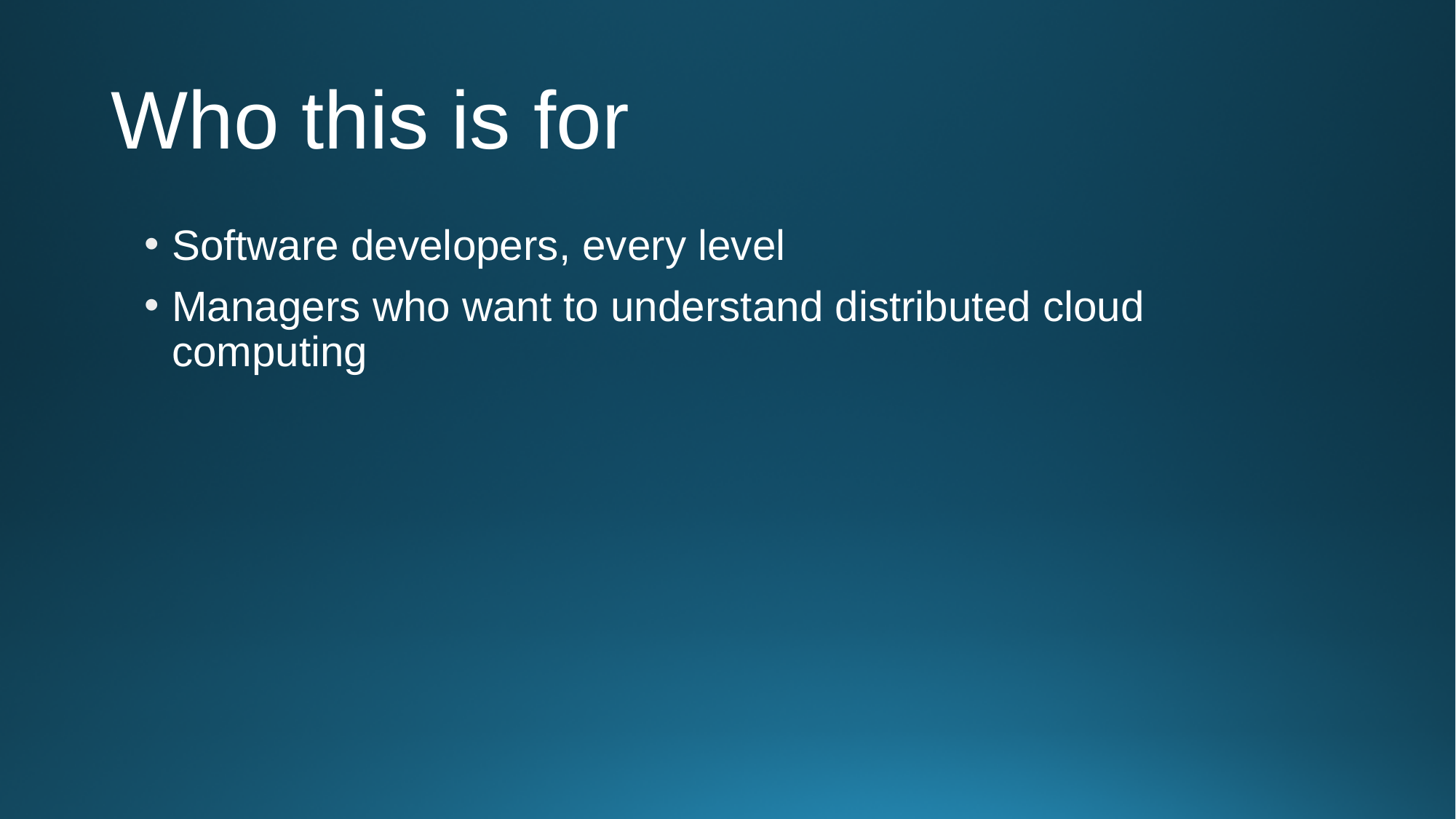

# Who this is for
Software developers, every level
Managers who want to understand distributed cloud computing